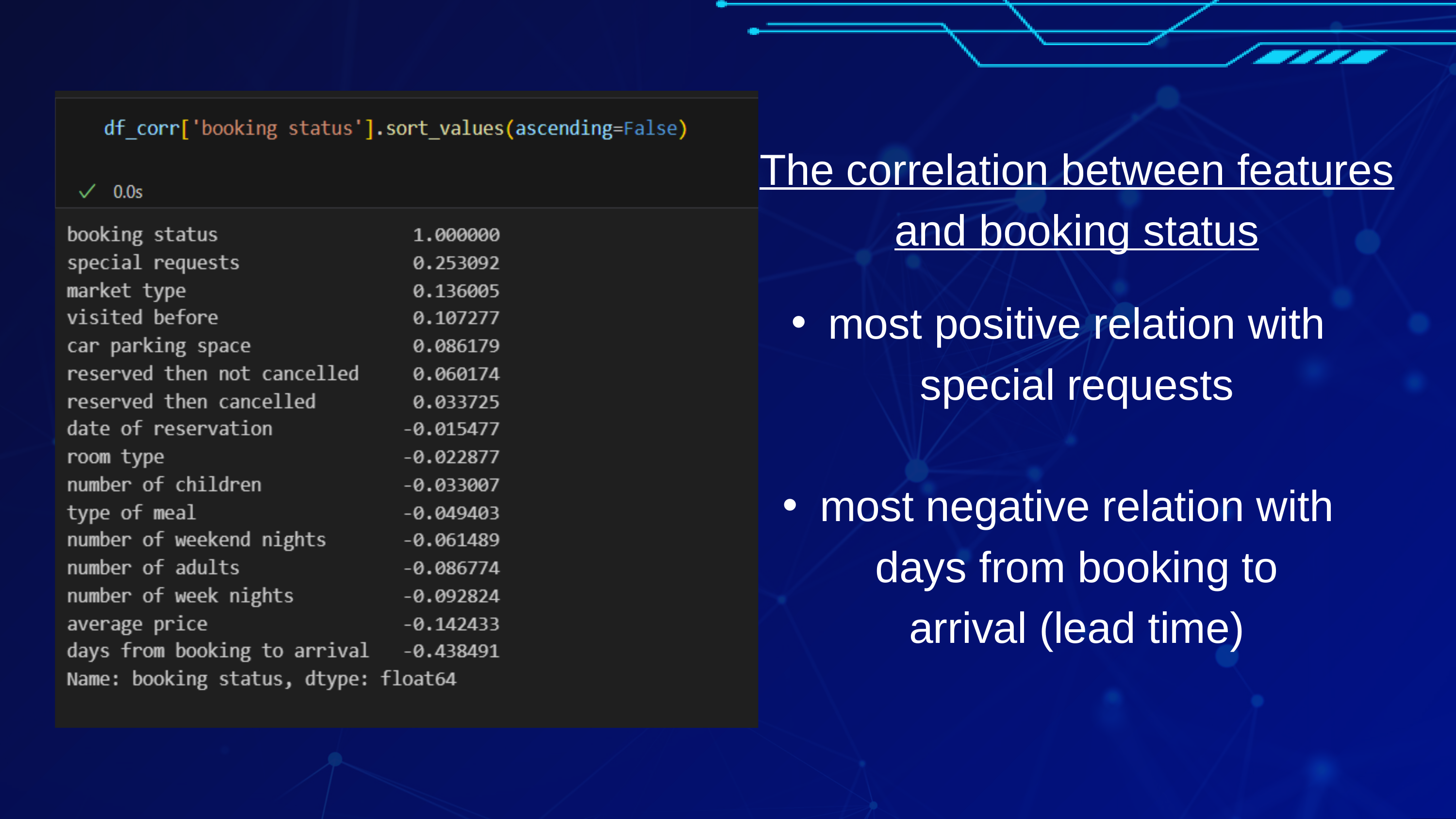

The correlation between features and booking status
most positive relation with special requests

most negative relation with days from booking to arrival (lead time)